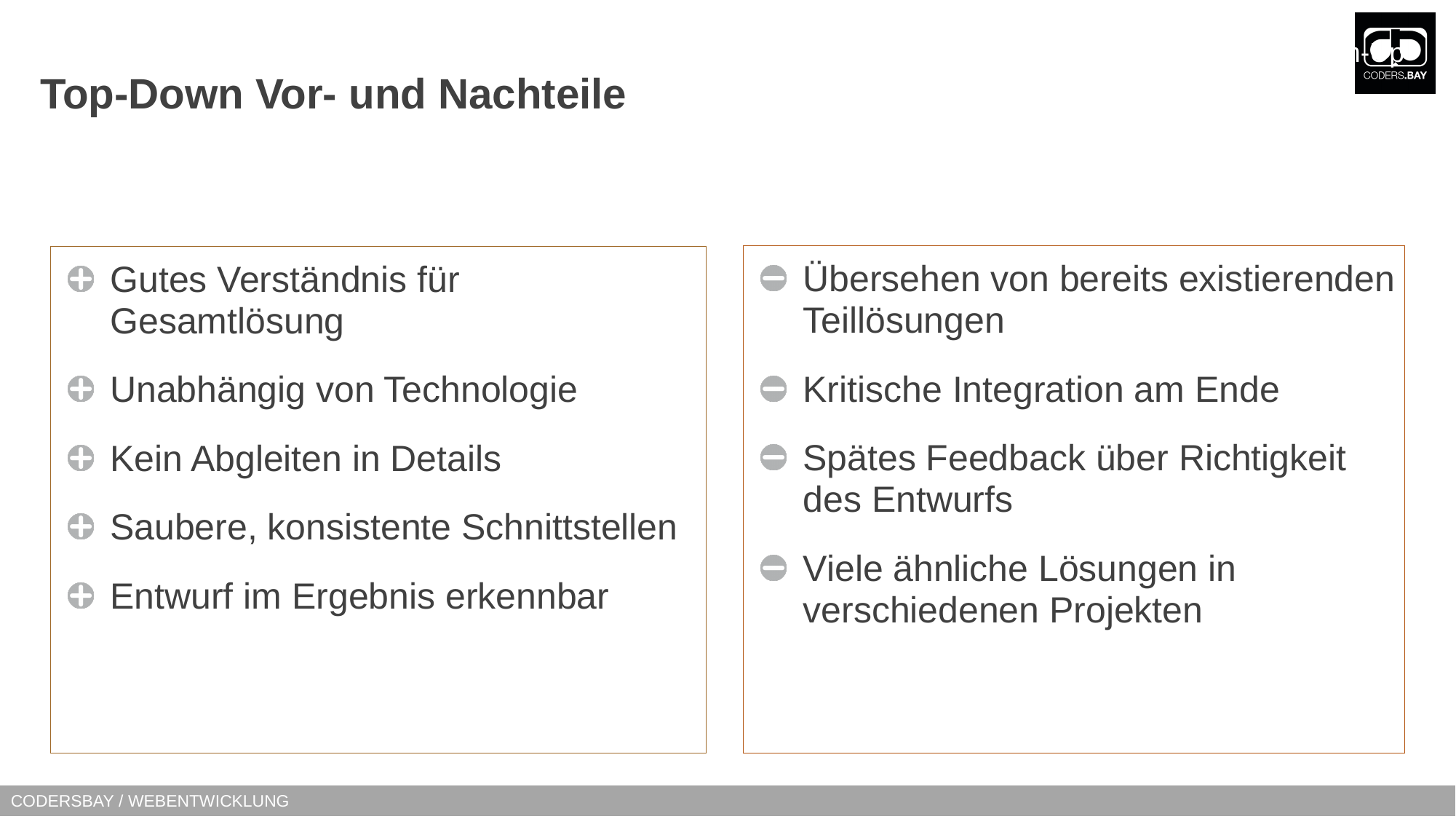

Entwirf Top-Down und Bottom-Up
# Top-Down Vor- und Nachteile
Vorteile
Nachteile
Übersehen von bereits existierenden Teillösungen
Kritische Integration am Ende
Spätes Feedback über Richtigkeit des Entwurfs
Viele ähnliche Lösungen in verschiedenen Projekten
Gutes Verständnis für Gesamtlösung
Unabhängig von Technologie
Kein Abgleiten in Details
Saubere, konsistente Schnittstellen
Entwurf im Ergebnis erkennbar